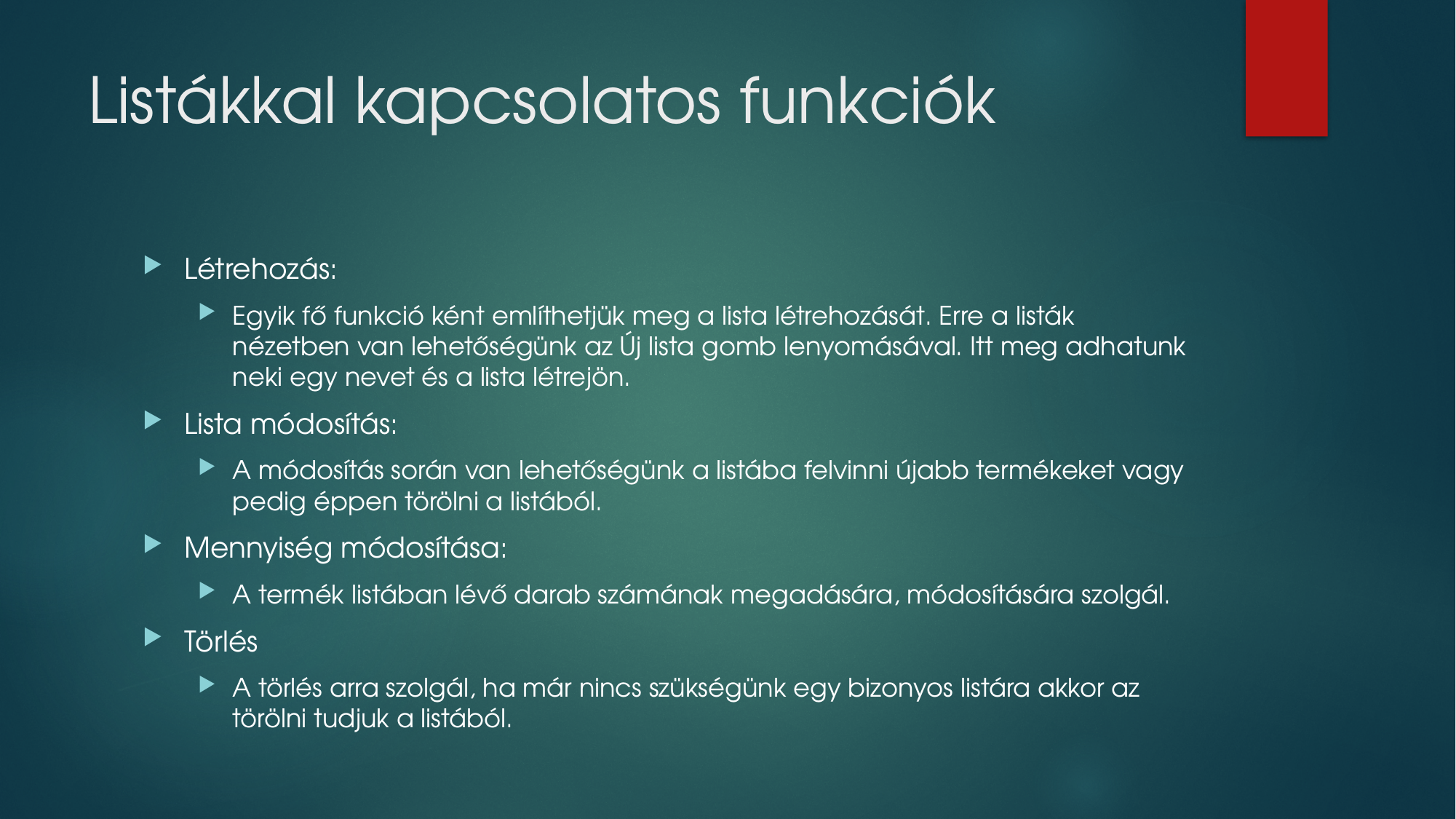

# Listákkal kapcsolatos funkciók
Létrehozás:
Egyik fő funkció ként említhetjük meg a lista létrehozását. Erre a listák nézetben van lehetőségünk az Új lista gomb lenyomásával. Itt meg adhatunk neki egy nevet és a lista létrejön.
Lista módosítás:
A módosítás során van lehetőségünk a listába felvinni újabb termékeket vagy pedig éppen törölni a listából.
Mennyiség módosítása:
A termék listában lévő darab számának megadására, módosítására szolgál.
Törlés
A törlés arra szolgál, ha már nincs szükségünk egy bizonyos listára akkor az törölni tudjuk a listából.